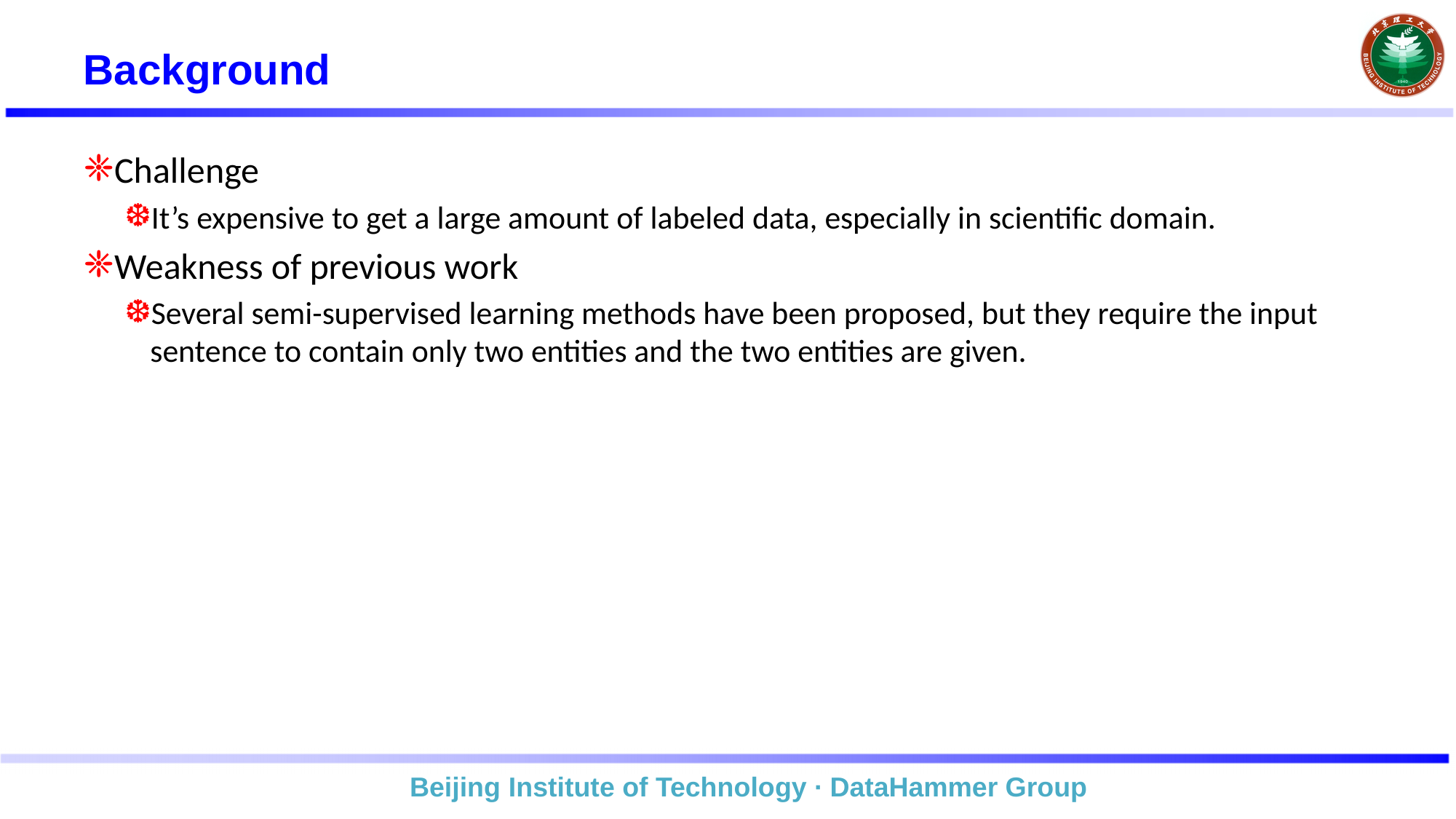

# Background
Challenge
It’s expensive to get a large amount of labeled data, especially in scientific domain.
Weakness of previous work
Several semi-supervised learning methods have been proposed, but they require the input sentence to contain only two entities and the two entities are given.